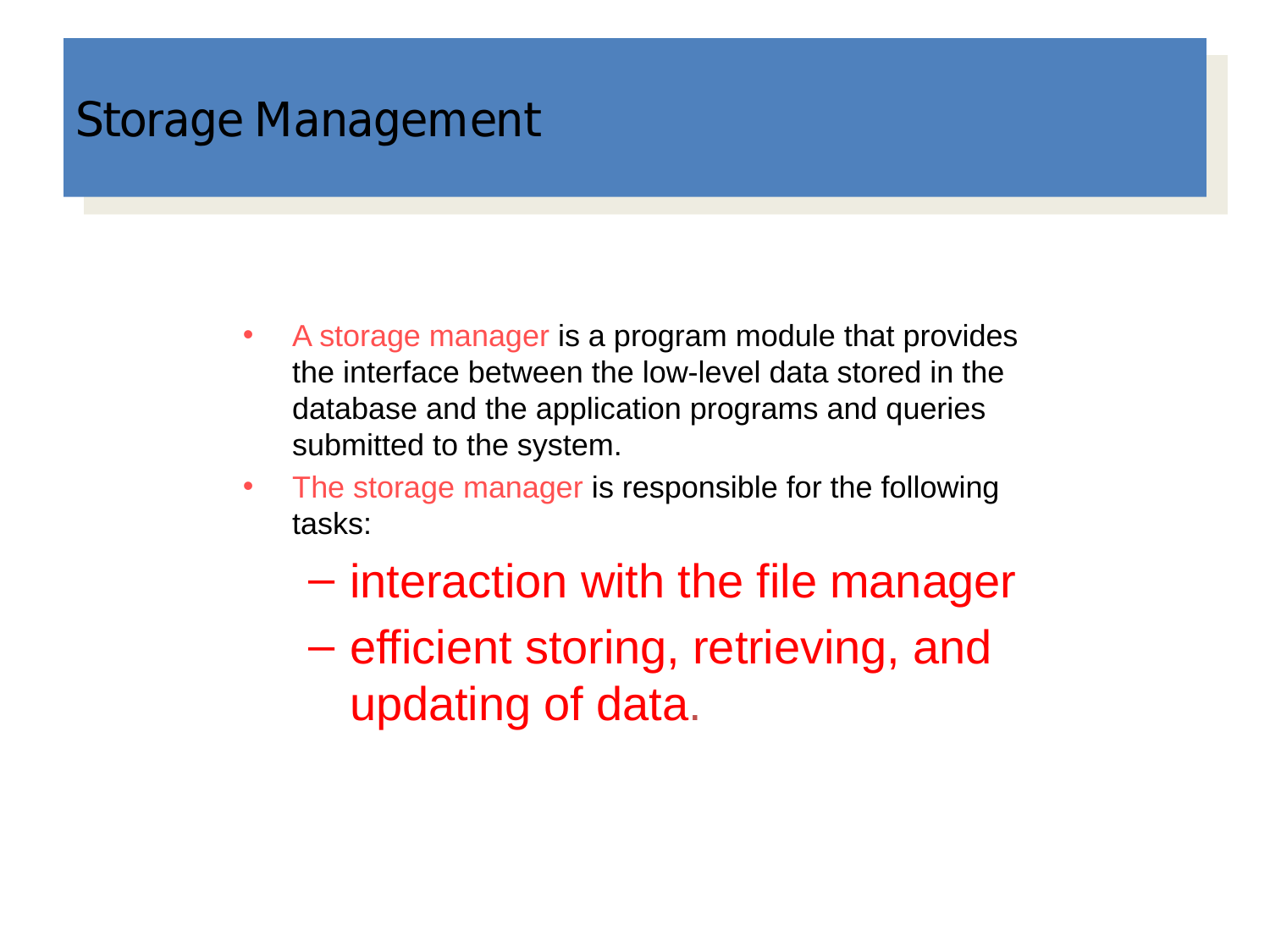

# Storage Management
A storage manager is a program module that provides the interface between the low-level data stored in the database and the application programs and queries submitted to the system.
The storage manager is responsible for the following tasks:
interaction with the file manager
efficient storing, retrieving, and updating of data.